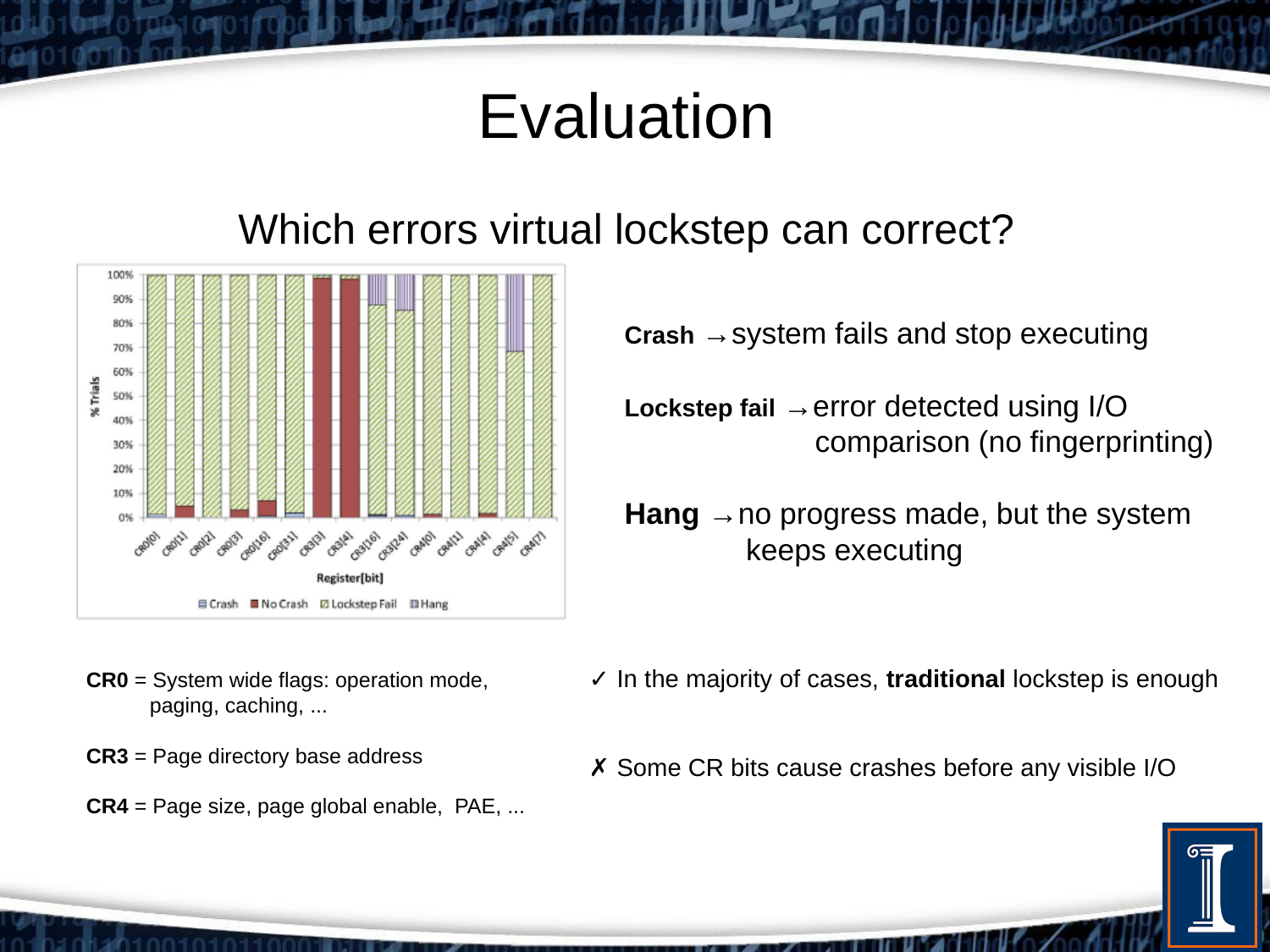

# Evaluation
Which errors virtual lockstep can correct?

Crash →system fails and stop executing

Lockstep fail →error detected using I/O
comparison (no fingerprinting)

Hang →no progress made, but the system
       keeps executing

✓ In the majority of cases, traditional lockstep is enough

✗ Some CR bits cause crashes before any visible I/O
CR0 = System wide flags: operation mode,
paging, caching, ...

CR3 = Page directory base address

CR4 = Page size, page global enable,  PAE, ...